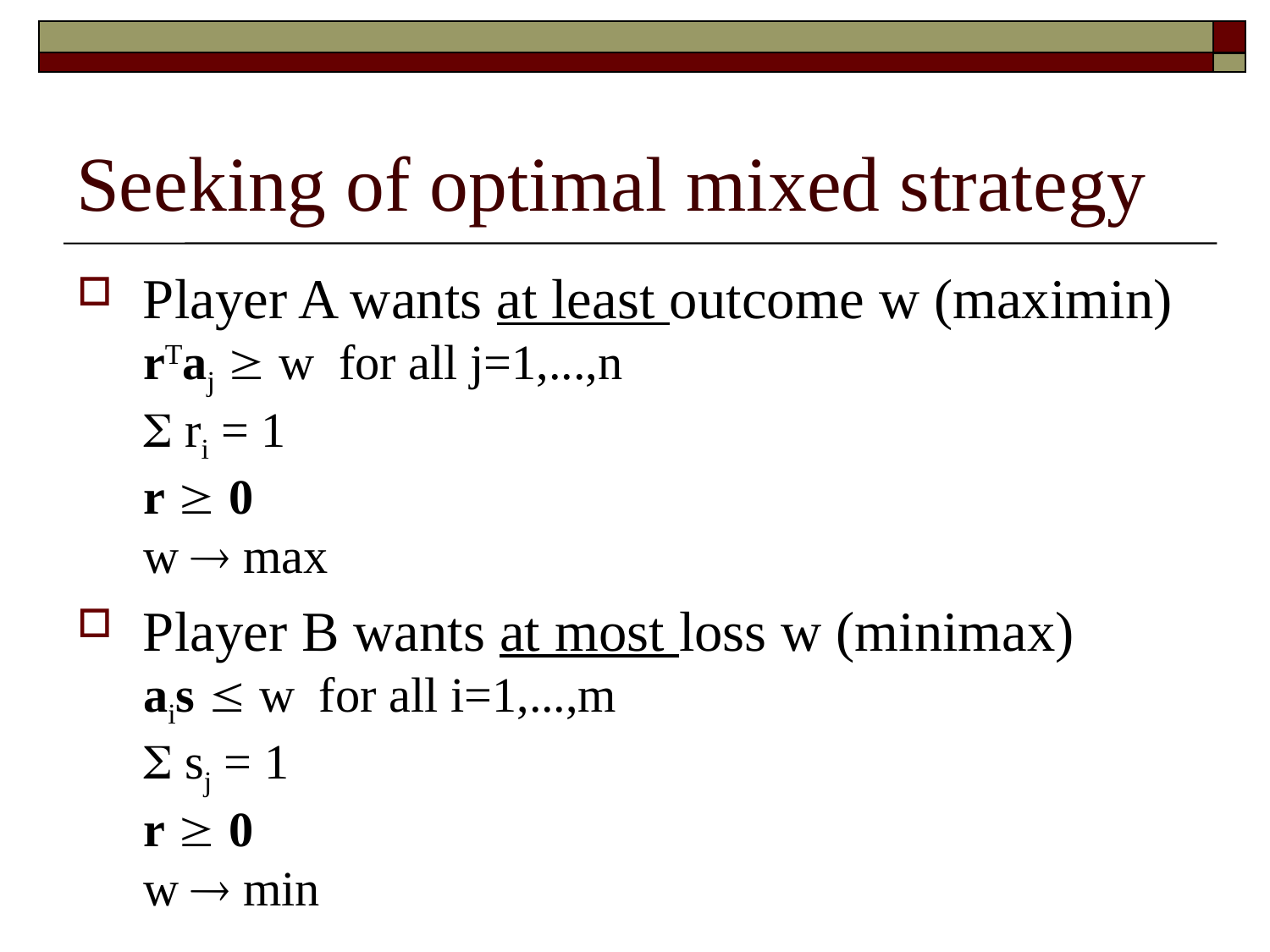

# Seeking of optimal mixed strategy
Player A wants at least outcome w (maximin)
rTaj ≥ w  for all j=1,...,n
Σ ri = 1
r ≥ 0
w → max
Player B wants at most loss w (minimax)
ais ≤ w  for all i=1,...,m
Σ sj = 1
r ≥ 0
w → min